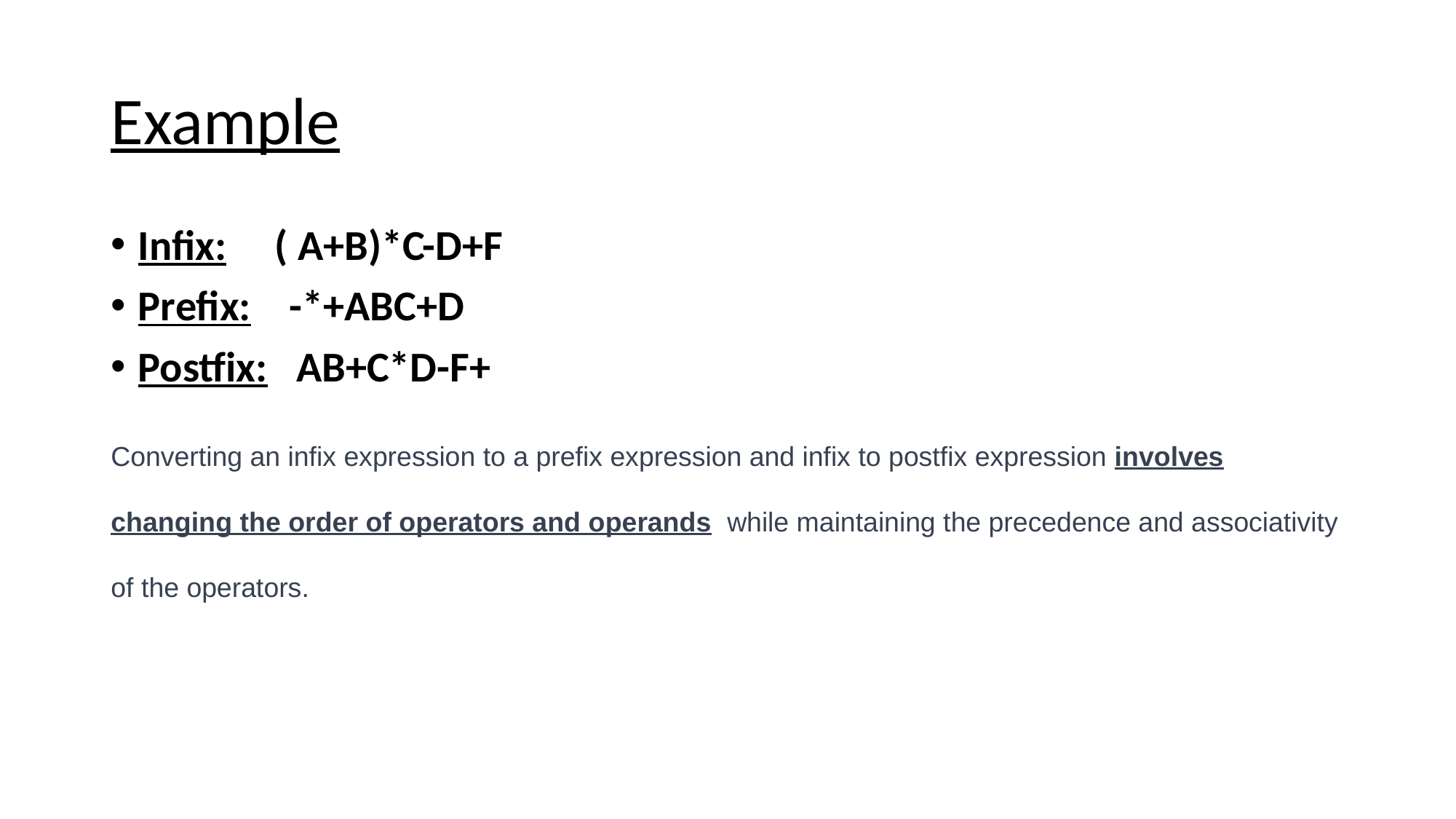

# Example
Infix:     ( A+B)*C-D+F
Prefix:    -*+ABC+D
Postfix:   AB+C*D-F+
Converting an infix expression to a prefix expression and infix to postfix expression involves changing the order of operators and operands  while maintaining the precedence and associativity of the operators.